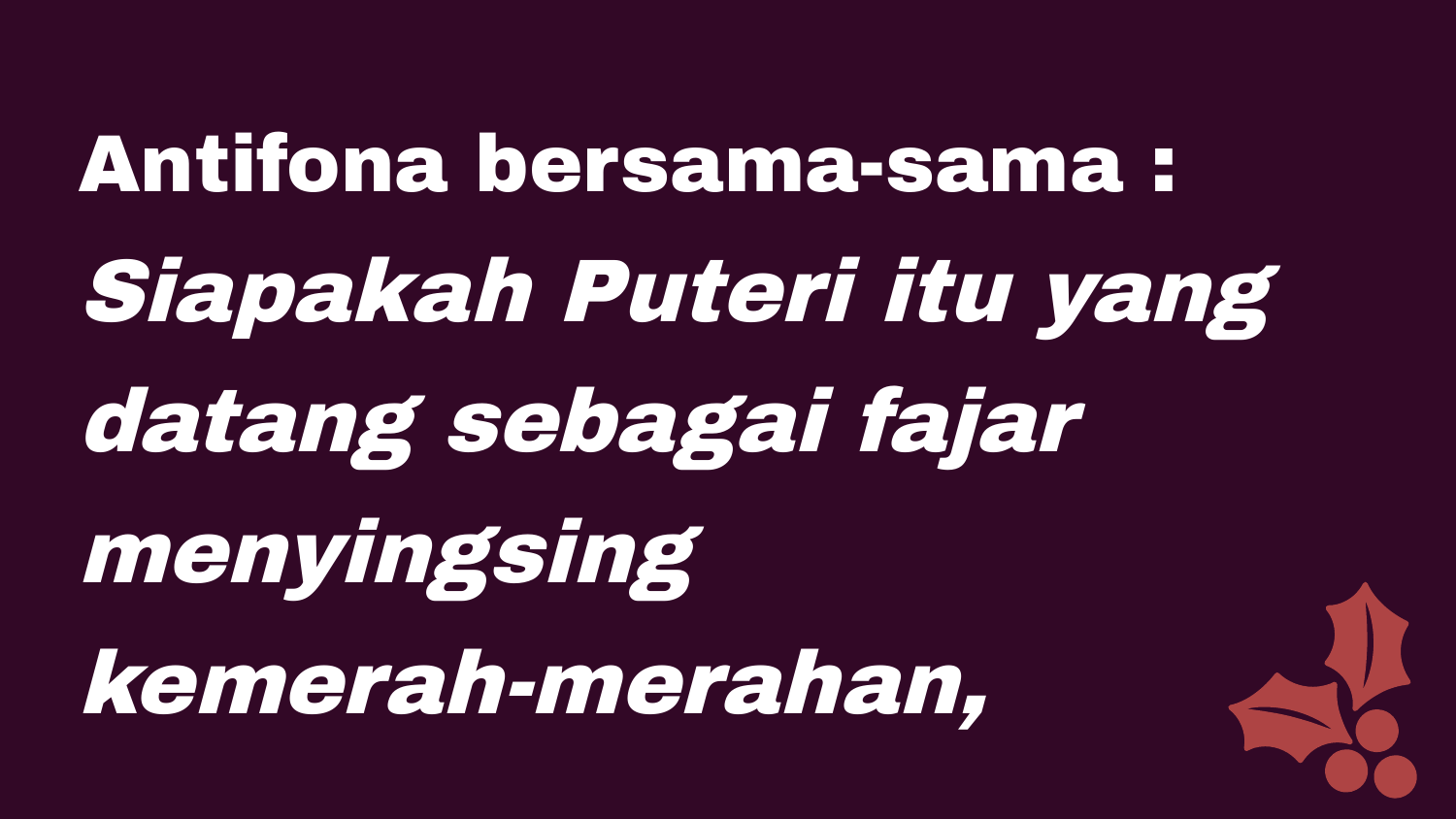

Antifona bersama-sama :
Siapakah Puteri itu yang
datang sebagai fajar
menyingsing
kemerah-merahan,